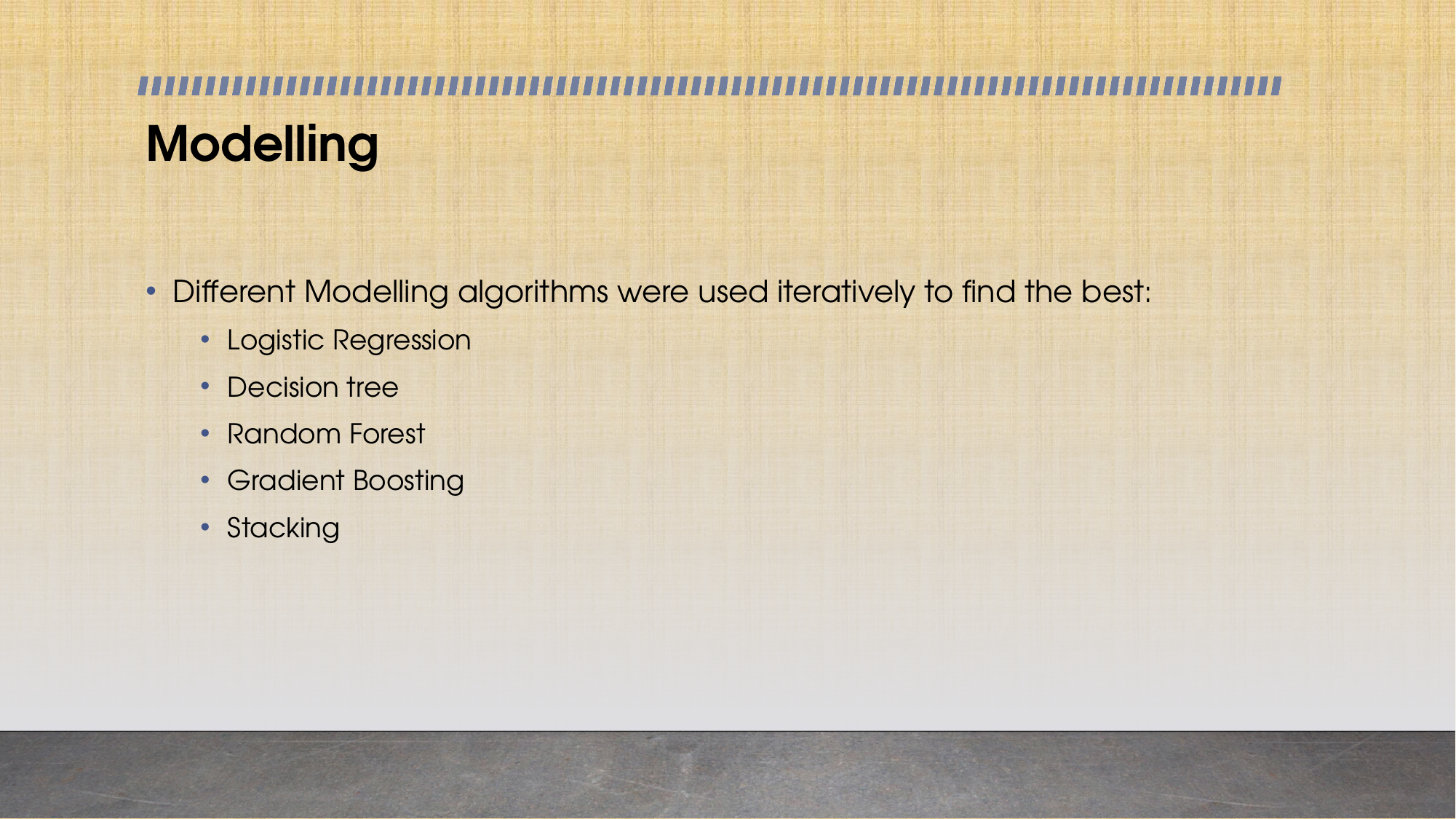

# Modelling
Different Modelling algorithms were used iteratively to find the best:
Logistic Regression
Decision tree
Random Forest
Gradient Boosting
Stacking